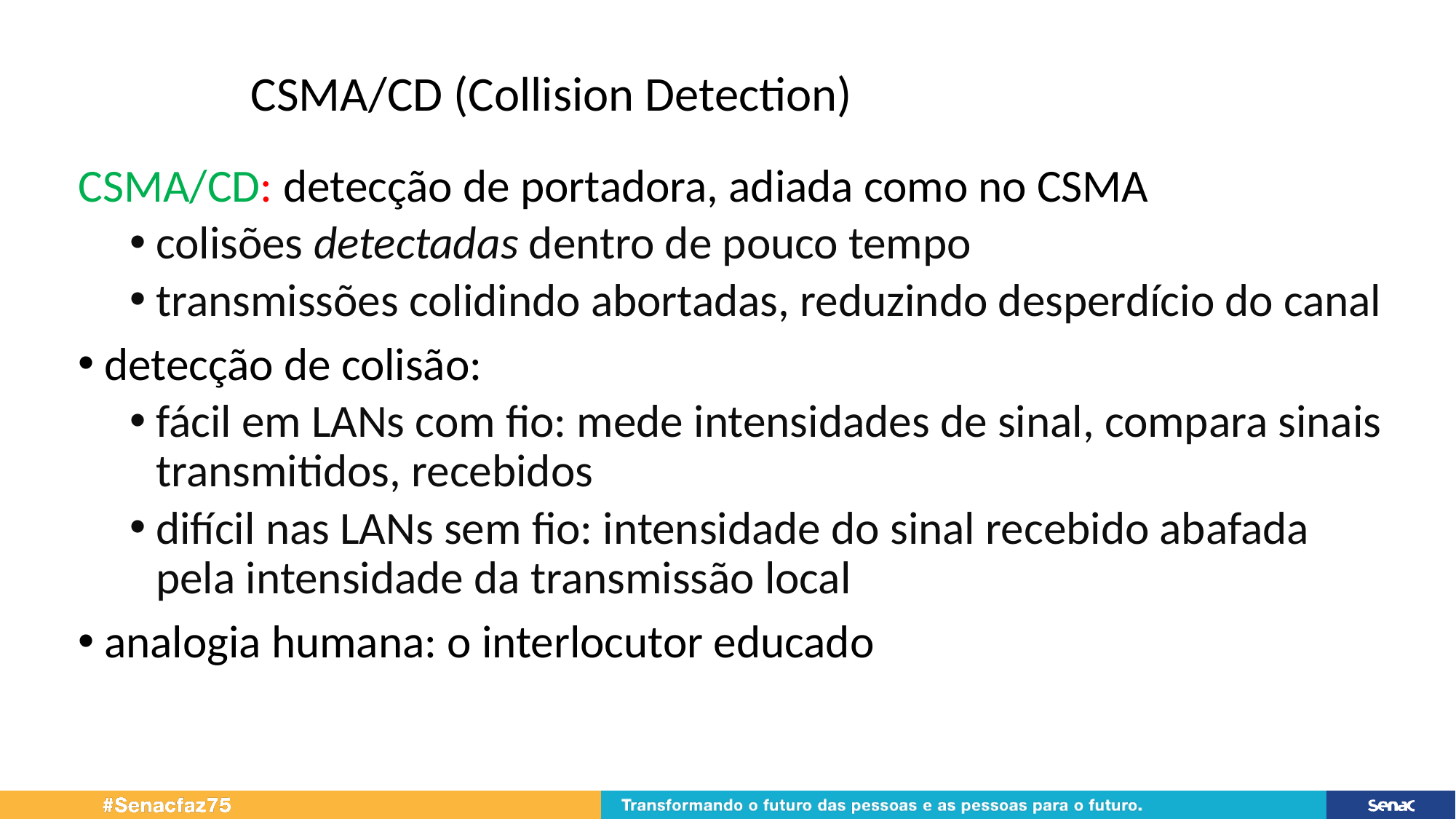

# CSMA/CD (Collision Detection)
CSMA/CD: detecção de portadora, adiada como no CSMA
colisões detectadas dentro de pouco tempo
transmissões colidindo abortadas, reduzindo desperdício do canal
detecção de colisão:
fácil em LANs com fio: mede intensidades de sinal, compara sinais transmitidos, recebidos
difícil nas LANs sem fio: intensidade do sinal recebido abafada pela intensidade da transmissão local
analogia humana: o interlocutor educado